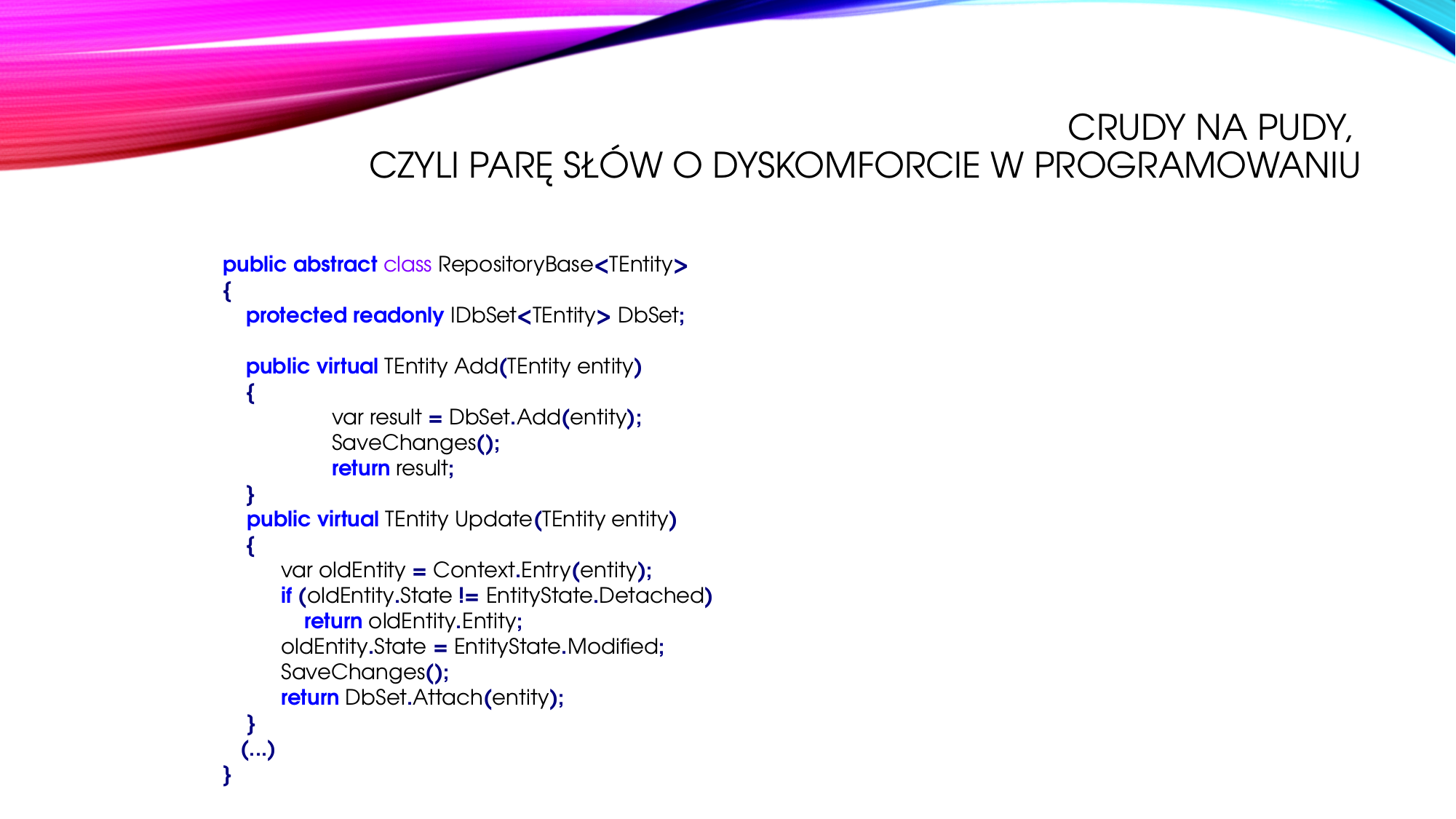

# CRUDY na pudy, czyli parę słów o dyskomforcie w programowaniu
public abstract class RepositoryBase<TEntity>
{
    protected readonly IDbSet<TEntity> DbSet;

    public virtual TEntity Add(TEntity entity)
    {
	var result = DbSet.Add(entity);
	SaveChanges();
	return result;
    }
    public virtual TEntity Update(TEntity entity)
    {
          var oldEntity = Context.Entry(entity);
          if (oldEntity.State != EntityState.Detached)
              return oldEntity.Entity;
          oldEntity.State = EntityState.Modified;
          SaveChanges();
          return DbSet.Attach(entity);
    }
   (...)
}